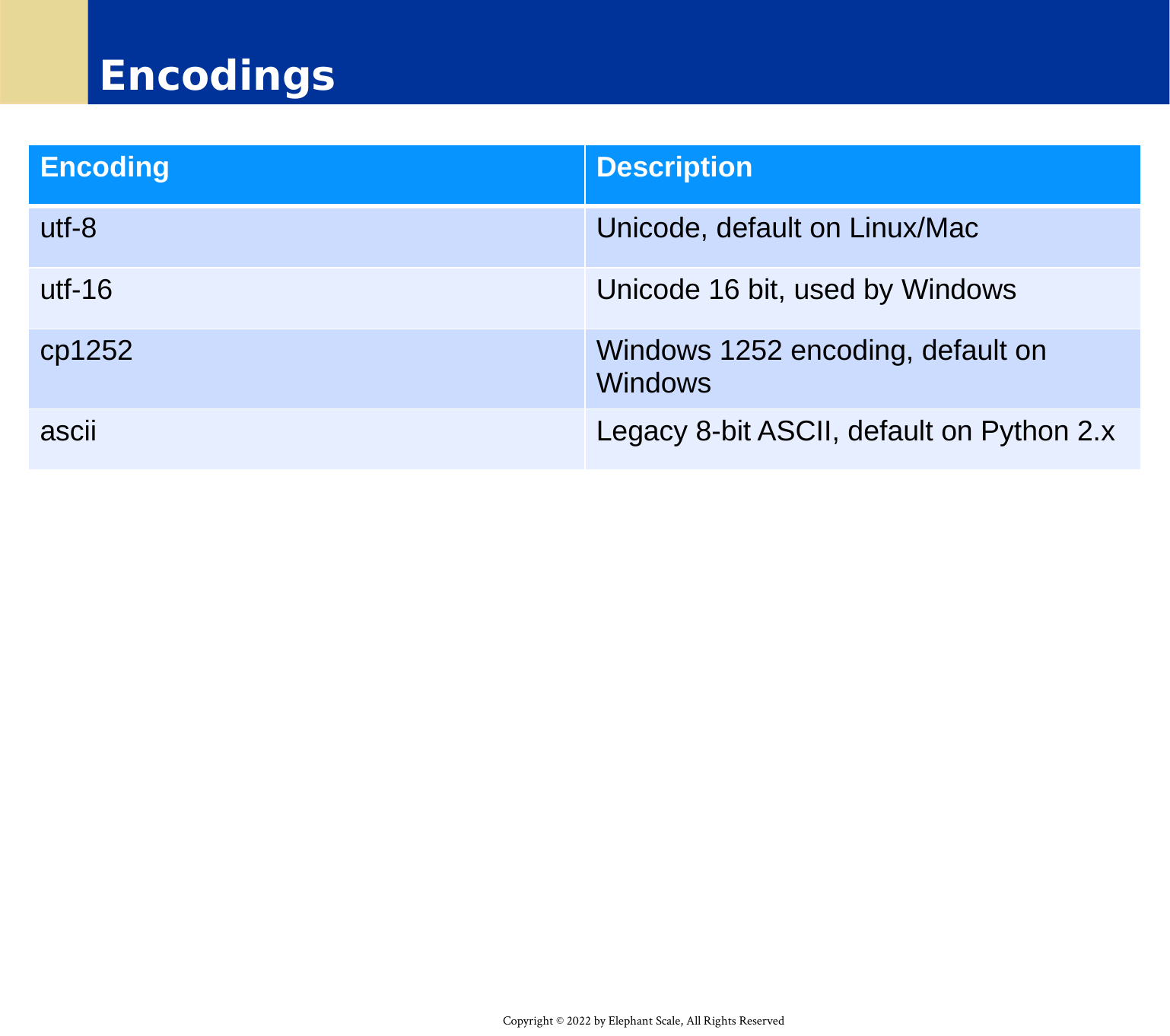

# Encodings

| Encoding | Description |
| --- | --- |
| utf-8 | Unicode, default on Linux/Mac |
| utf-16 | Unicode 16 bit, used by Windows |
| cp1252 | Windows 1252 encoding, default on Windows |
| ascii | Legacy 8-bit ASCII, default on Python 2.x |
Copyright © 2022 by Elephant Scale, All Rights Reserved